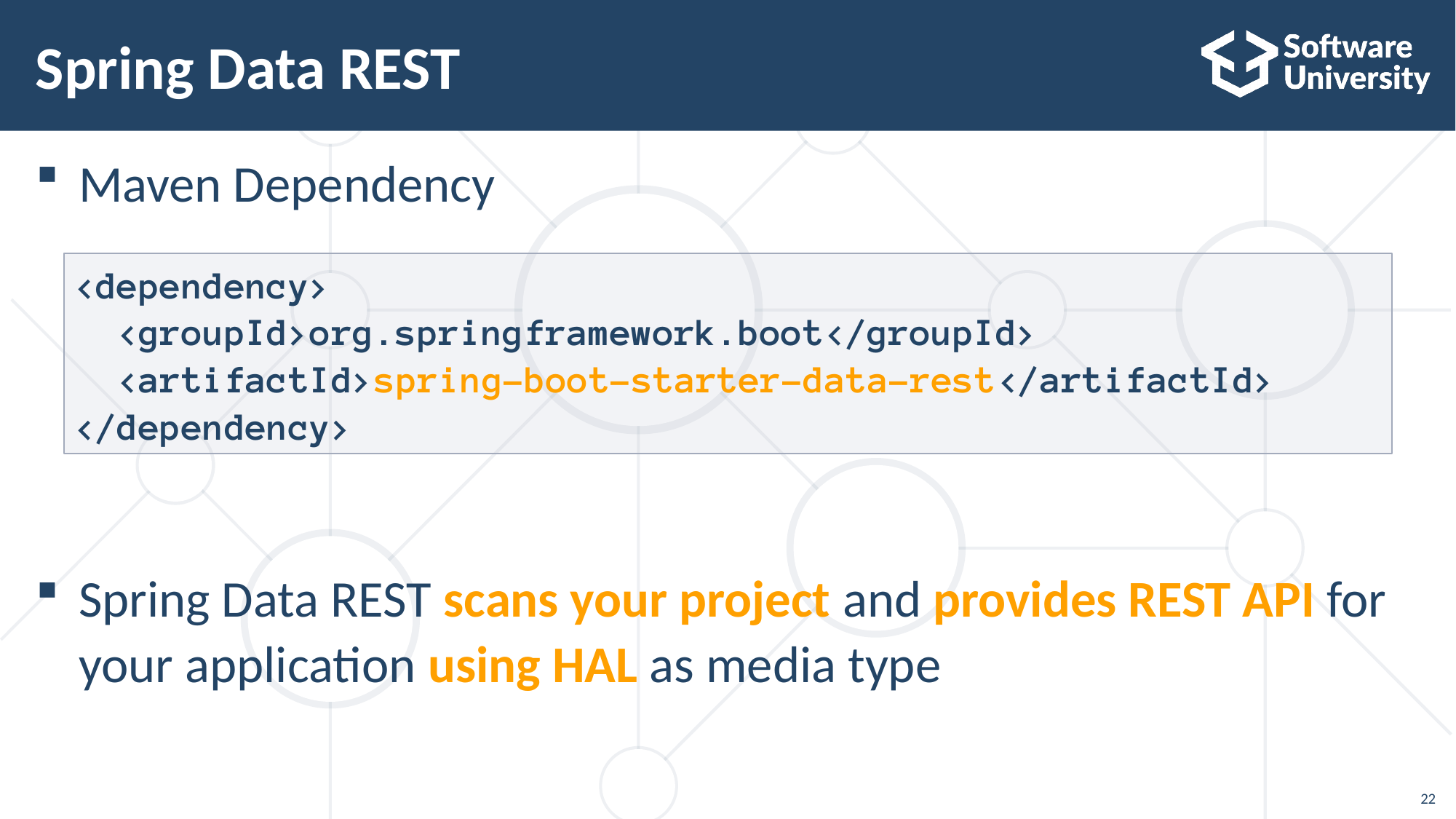

# Spring Data REST
Maven Dependency

Spring Data REST scans your project and provides REST API for your application using HAL as media type

<dependency>
  <groupId>org.springframework.boot</groupId>
  <artifactId>spring-boot-starter-data-rest</artifactId>
</dependency>
22